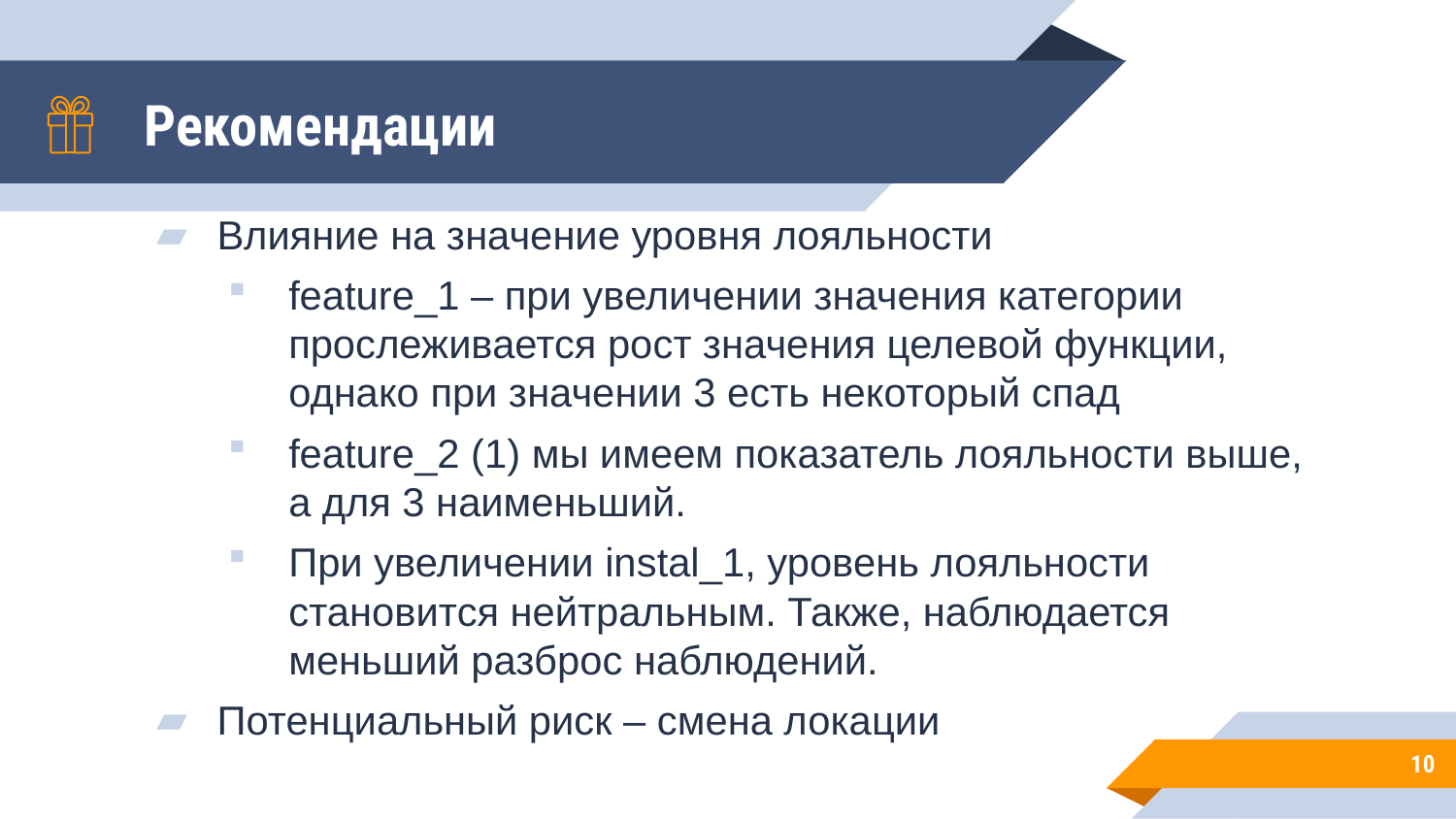

# Рекомендации

Влияние на значение уровня лояльности
feature_1 – при увеличении значения категории прослеживается рост значения целевой функции, однако при значении 3 есть некоторый спад
feature_2 (1) мы имеем показатель лояльности выше, а для 3 наименьший.
При увеличении instal_1, уровень лояльности становится нейтральным. Также, наблюдается меньший разброс наблюдений.
Потенциальный риск – смена локации

10